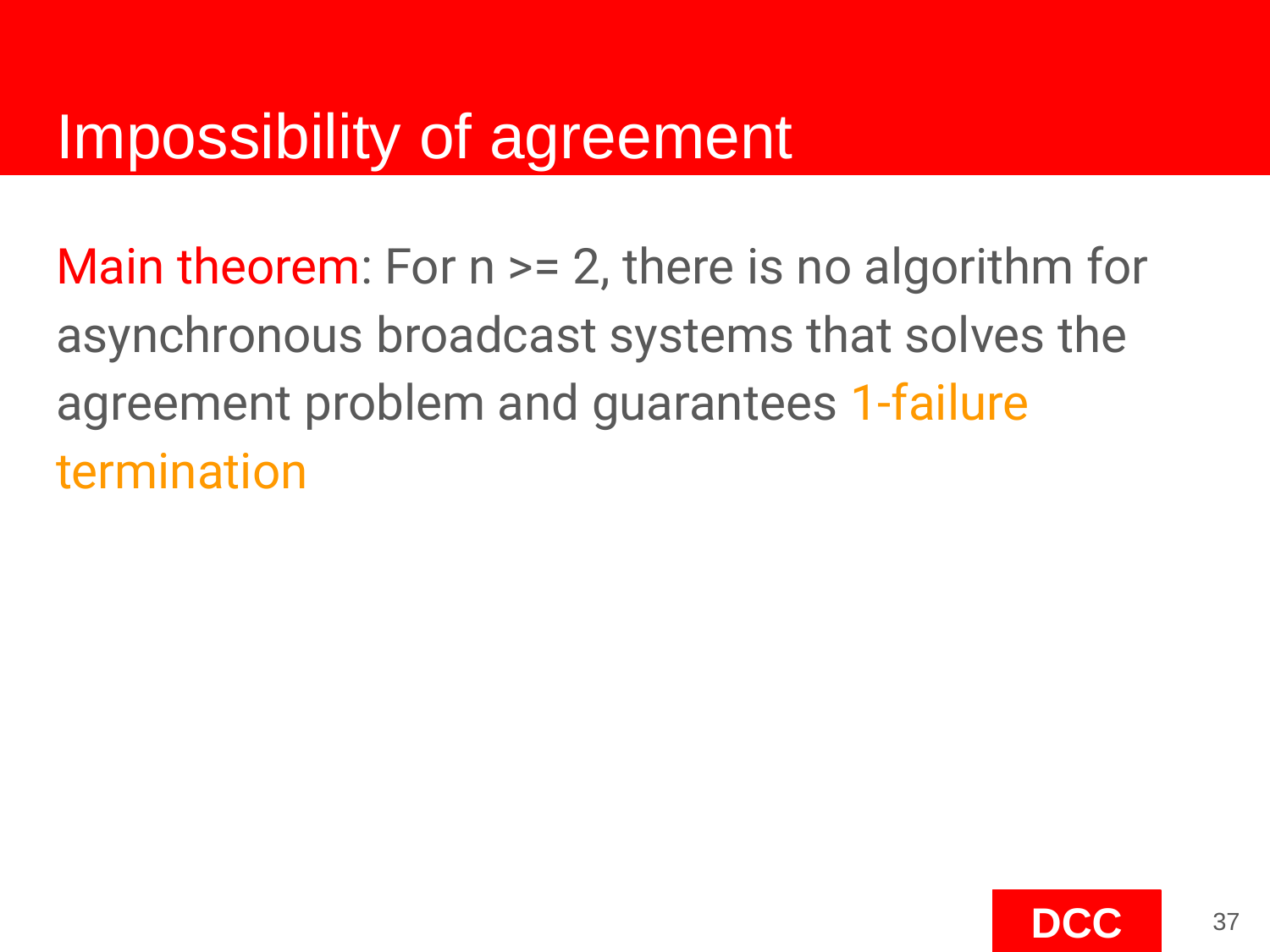

# Impossibility of agreement
Main theorem: For n >= 2, there is no algorithm for asynchronous broadcast systems that solves the agreement problem and guarantees 1-failure termination
37